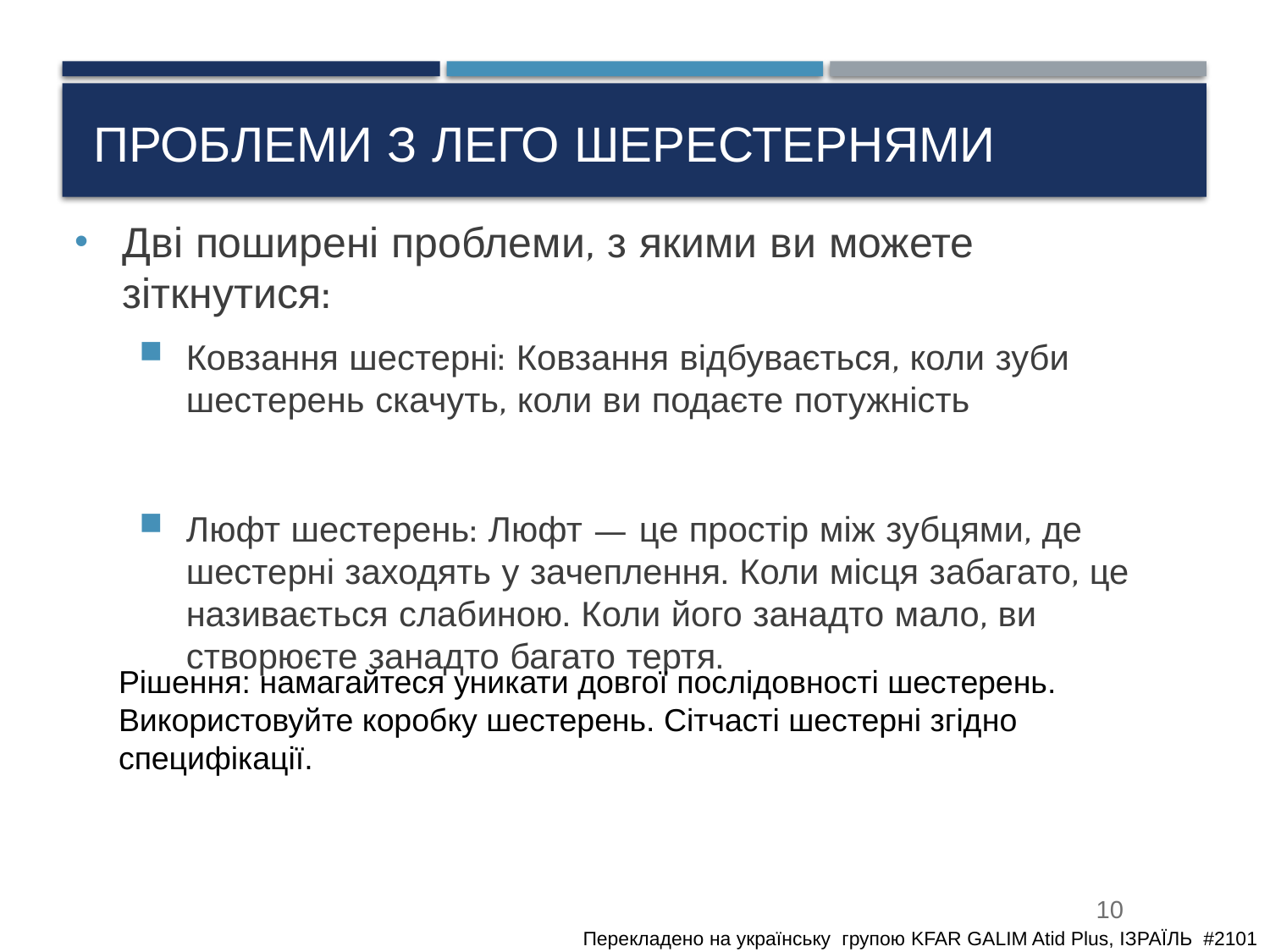

# ПРОБЛЕМИ З ЛЕГО ШЕРЕСТЕРНЯМИ
Дві поширені проблеми, з якими ви можете зіткнутися:
Ковзання шестерні: Ковзання відбувається, коли зуби шестерень скачуть, коли ви подаєте потужність

Люфт шестерень: Люфт — це простір між зубцями, де шестерні заходять у зачеплення. Коли місця забагато, це називається слабиною. Коли його занадто мало, ви створюєте занадто багато тертя.
Рішення: намагайтеся уникати довгої послідовності шестерень. Використовуйте коробку шестерень. Сітчасті шестерні згідно специфікації.
10
Перекладено на українську  групою KFAR GALIM Atid Plus, ІЗРАЇЛЬ  #2101